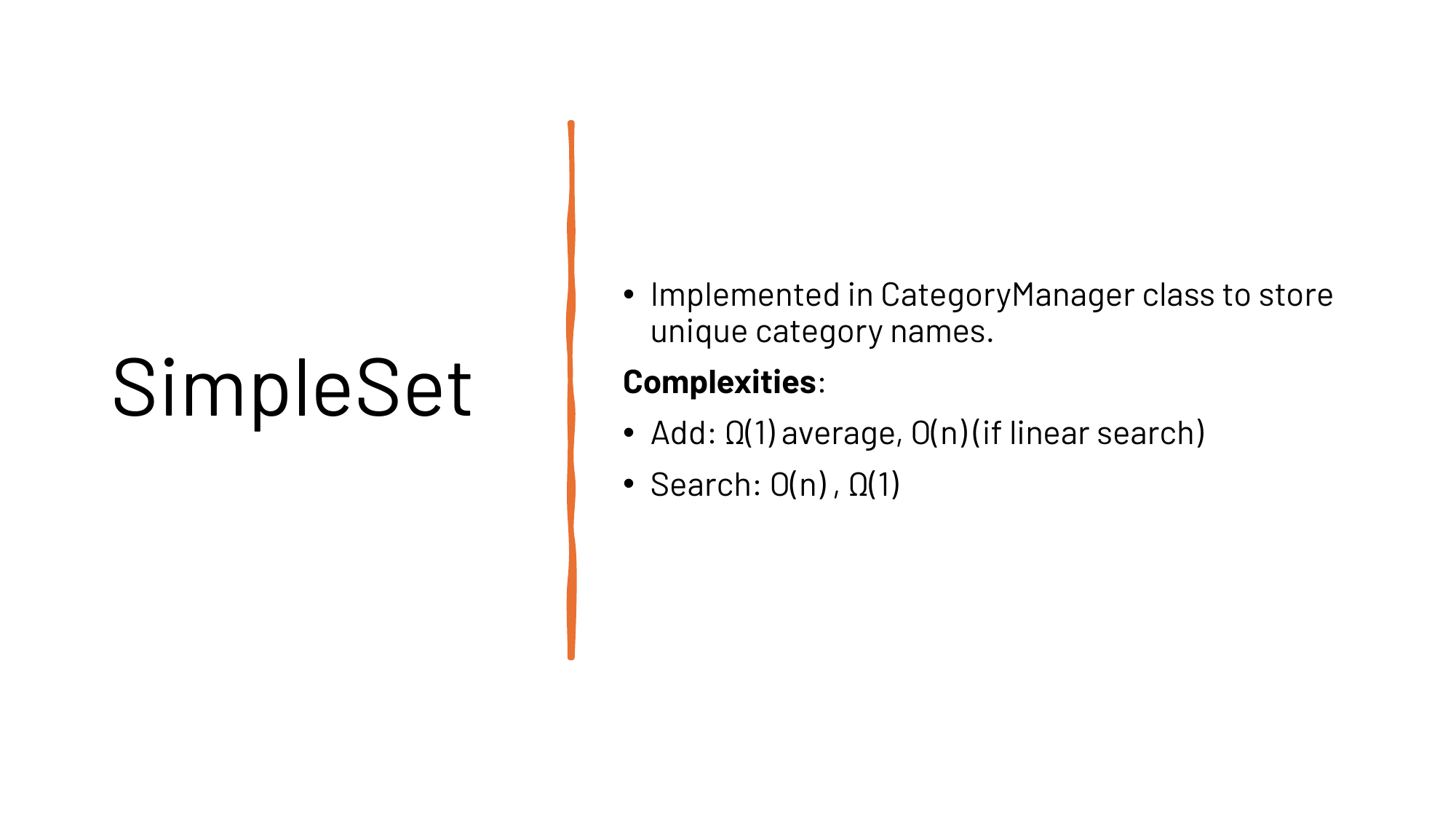

# SimpleSet
Implemented in CategoryManager class to store unique category names.
Complexities:
Add: Ω(1) average, O(n) (if linear search)
Search: O(n) , Ω(1)